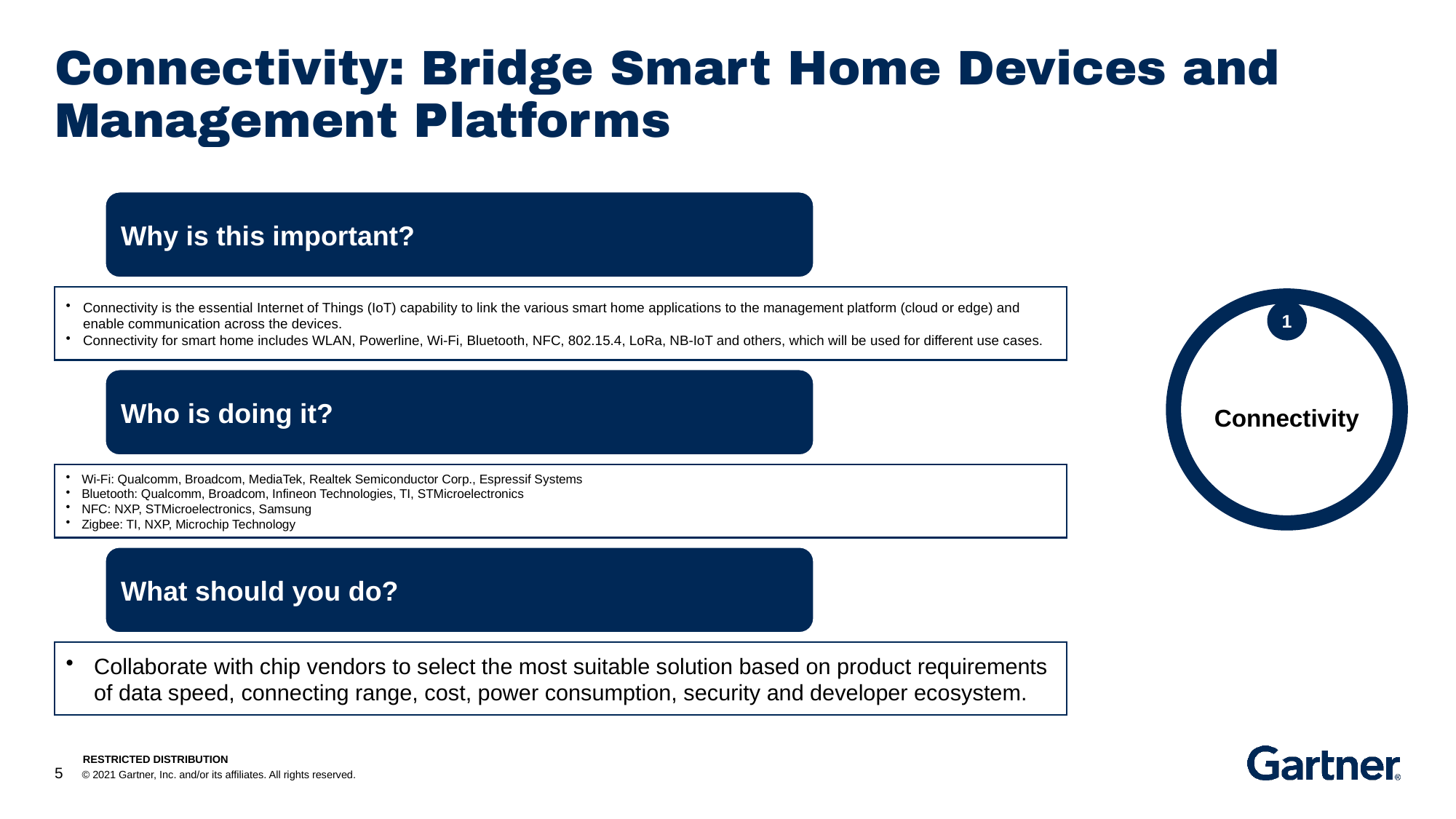

# Connectivity: Bridge Smart Home Devices and Management Platforms
Why is this important?
Who is doing it?
What should you do?
Connectivity is the essential Internet of Things (IoT) capability to link the various smart home applications to the management platform (cloud or edge) and enable communication across the devices.
Wi-Fi: Qualcomm, Broadcom, MediaTek, Realtek Semiconductor Corp., Espressif Systems
Collaborate with chip vendors to select the most suitable solution based on product requirements of data speed, connecting range, cost, power consumption, security and developer ecosystem.
Connectivity for smart home includes WLAN, Powerline, Wi-Fi, Bluetooth, NFC, 802.15.4, LoRa, NB-IoT and others, which will be used for different use cases.
Bluetooth: Qualcomm, Broadcom, Infineon Technologies, TI, STMicroelectronics
NFC: NXP, STMicroelectronics, Samsung
Zigbee: TI, NXP, Microchip Technology

Connectivity
1